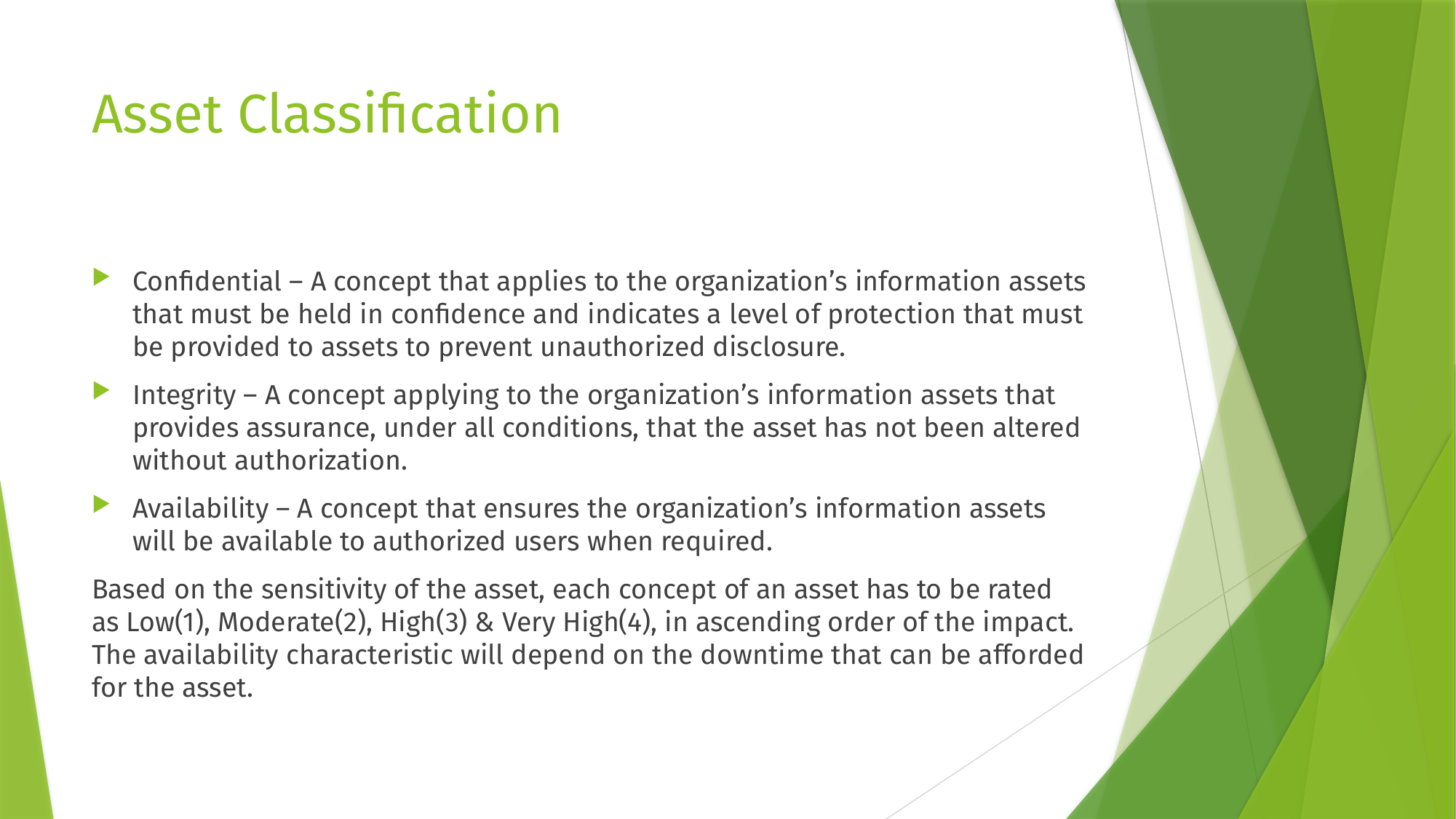

# Asset Classification
Confidential – A concept that applies to the organization’s information assets that must be held in confidence and indicates a level of protection that must be provided to assets to prevent unauthorized disclosure.
Integrity – A concept applying to the organization’s information assets that provides assurance, under all conditions, that the asset has not been altered without authorization.
Availability – A concept that ensures the organization’s information assets will be available to authorized users when required.
Based on the sensitivity of the asset, each concept of an asset has to be rated as Low(1), Moderate(2), High(3) & Very High(4), in ascending order of the impact. The availability characteristic will depend on the downtime that can be afforded for the asset.